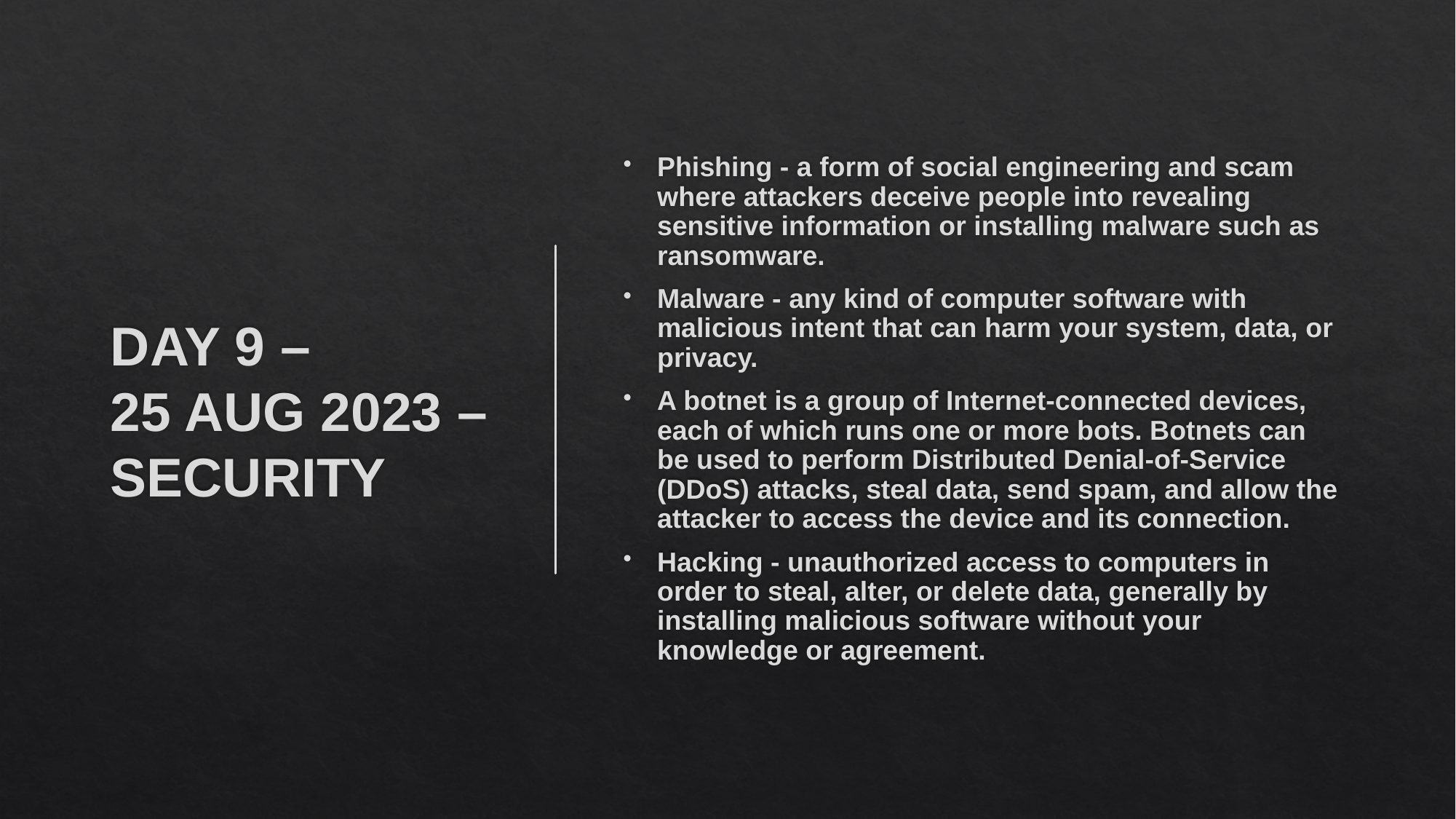

# DAY 9 – 25 AUG 2023 – SECURITY
Phishing - a form of social engineering and scam where attackers deceive people into revealing sensitive information or installing malware such as ransomware.
Malware - any kind of computer software with malicious intent that can harm your system, data, or privacy.
A botnet is a group of Internet-connected devices, each of which runs one or more bots. Botnets can be used to perform Distributed Denial-of-Service (DDoS) attacks, steal data, send spam, and allow the attacker to access the device and its connection.
Hacking - unauthorized access to computers in order to steal, alter, or delete data, generally by installing malicious software without your knowledge or agreement.